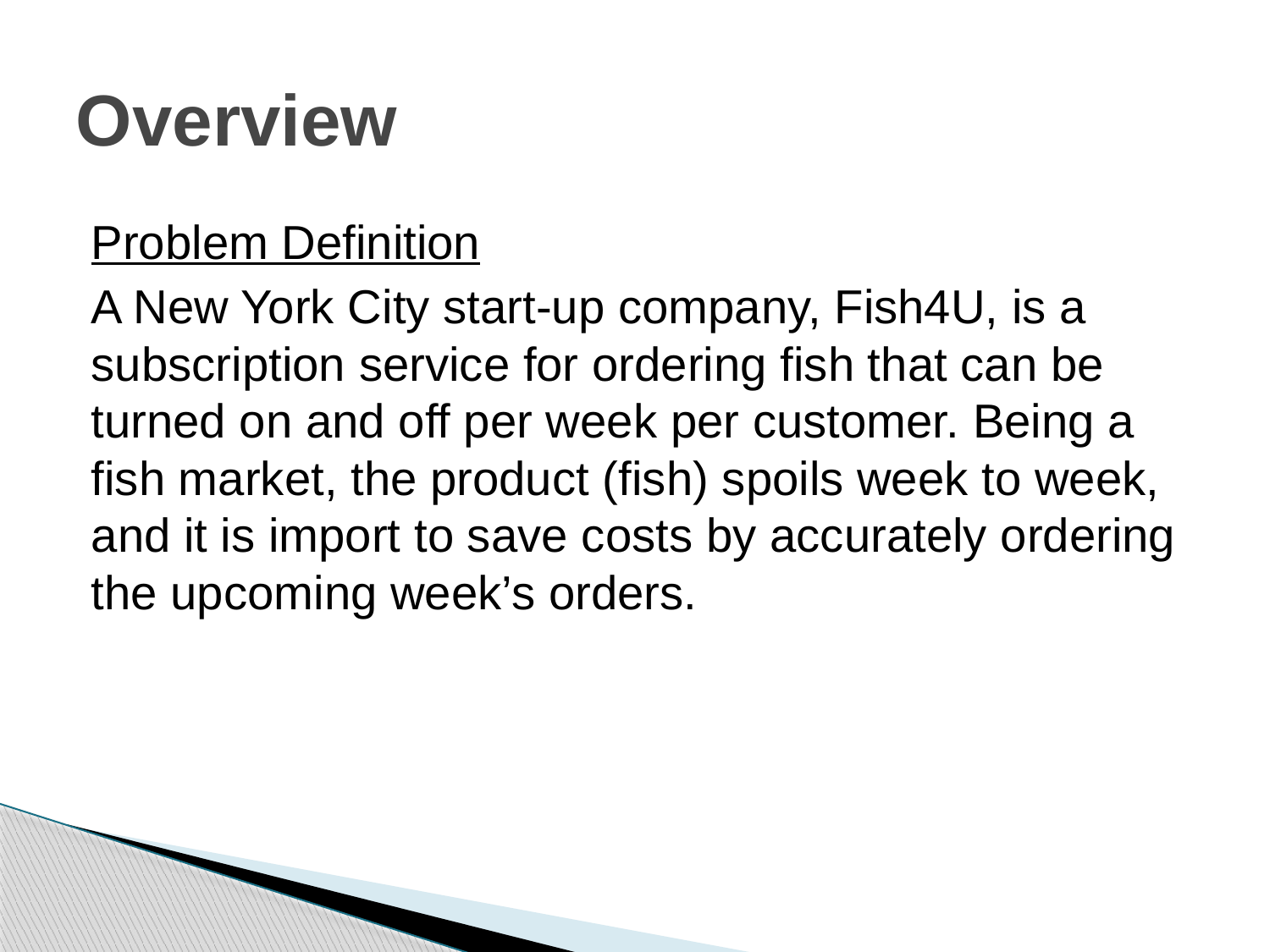

# Overview
Problem Definition
A New York City start-up company, Fish4U, is a subscription service for ordering fish that can be turned on and off per week per customer. Being a fish market, the product (fish) spoils week to week, and it is import to save costs by accurately ordering the upcoming week’s orders.